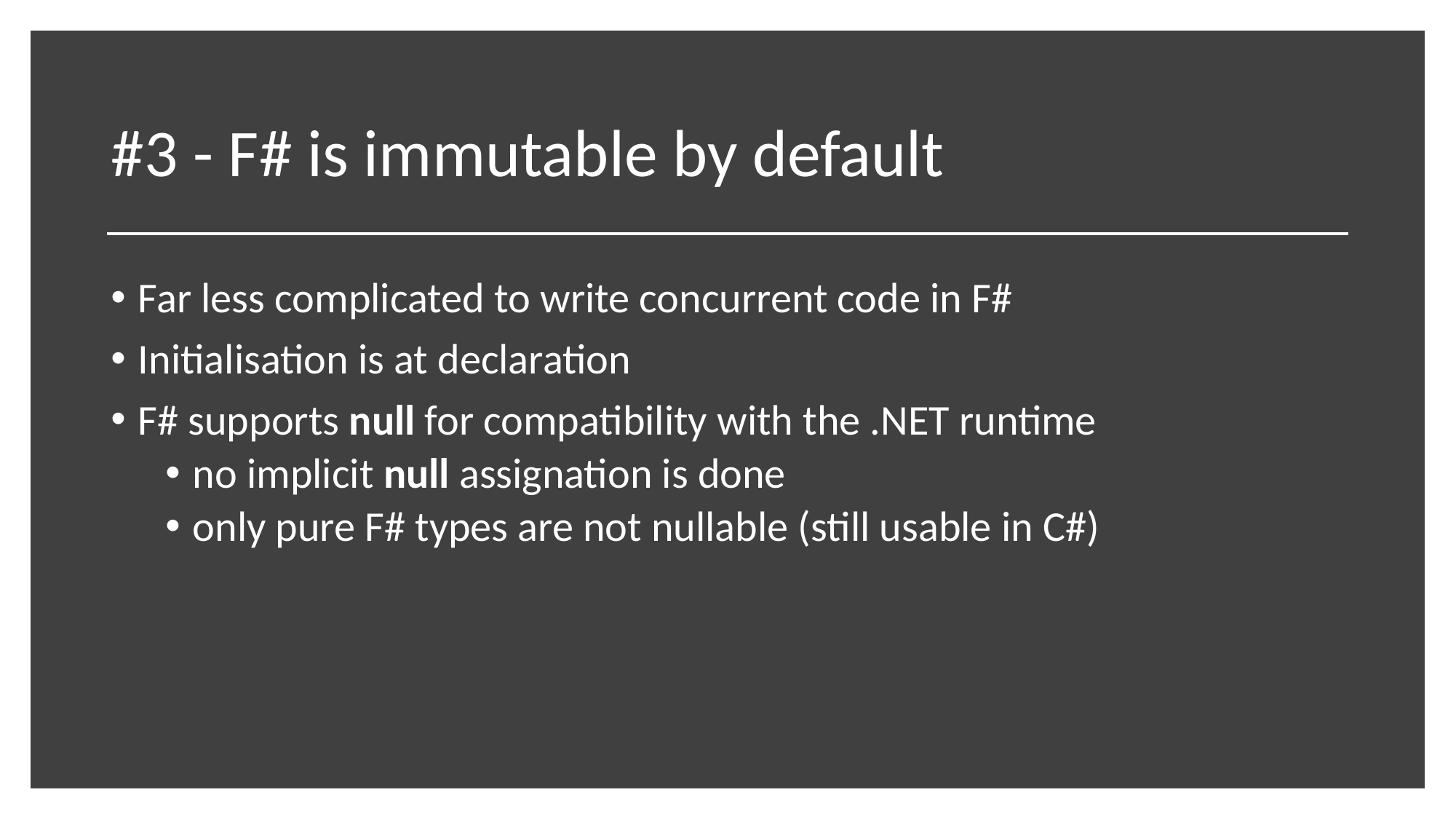

# #3 - F# is immutable by default
Far less complicated to write concurrent code in F#
Initialisation is at declaration
F# supports null for compatibility with the .NET runtime
no implicit null assignation is done
only pure F# types are not nullable (still usable in C#)